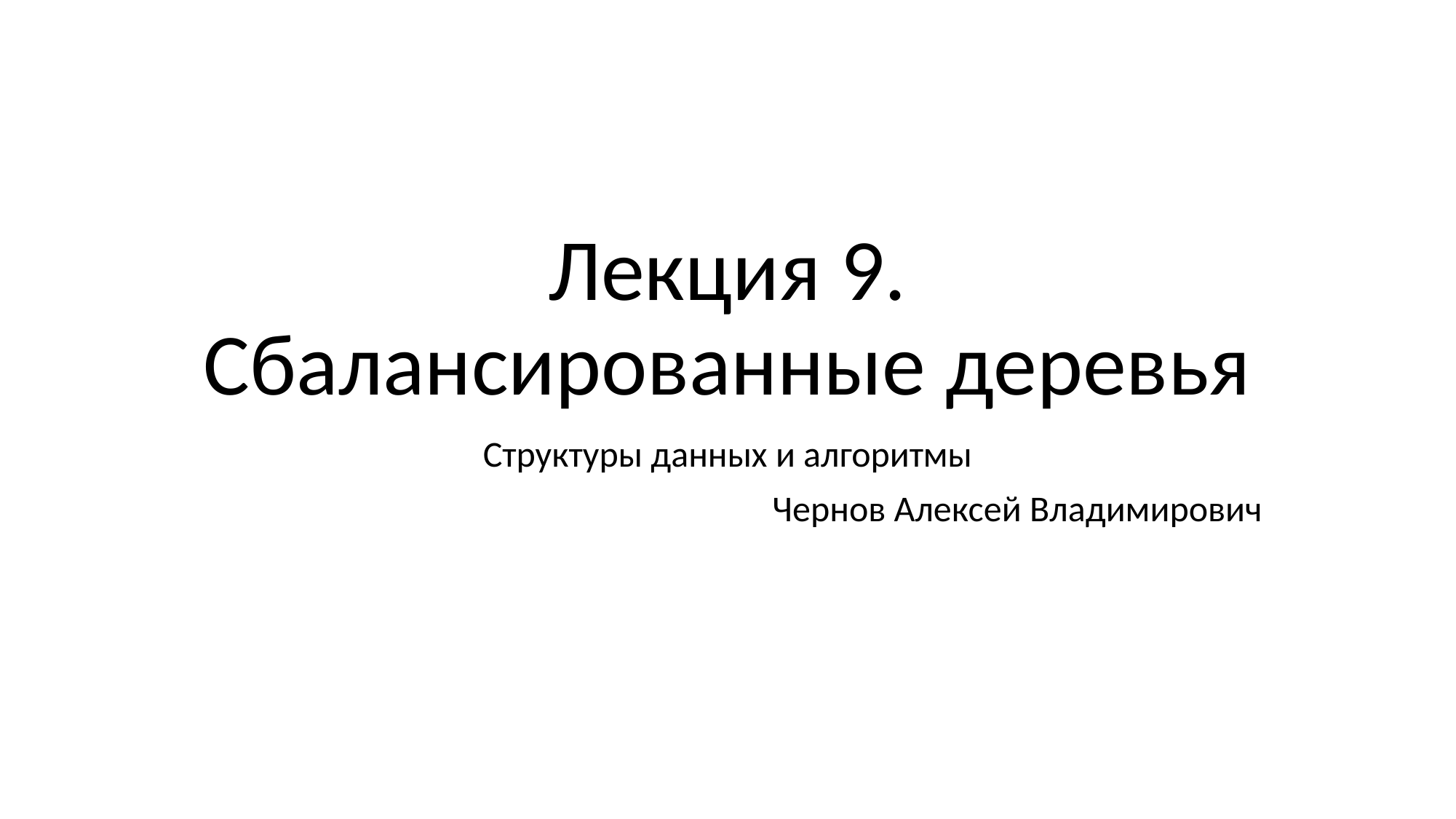

# Лекция 9. Сбалансированные деревья
Структуры данных и алгоритмы
Чернов Алексей Владимирович